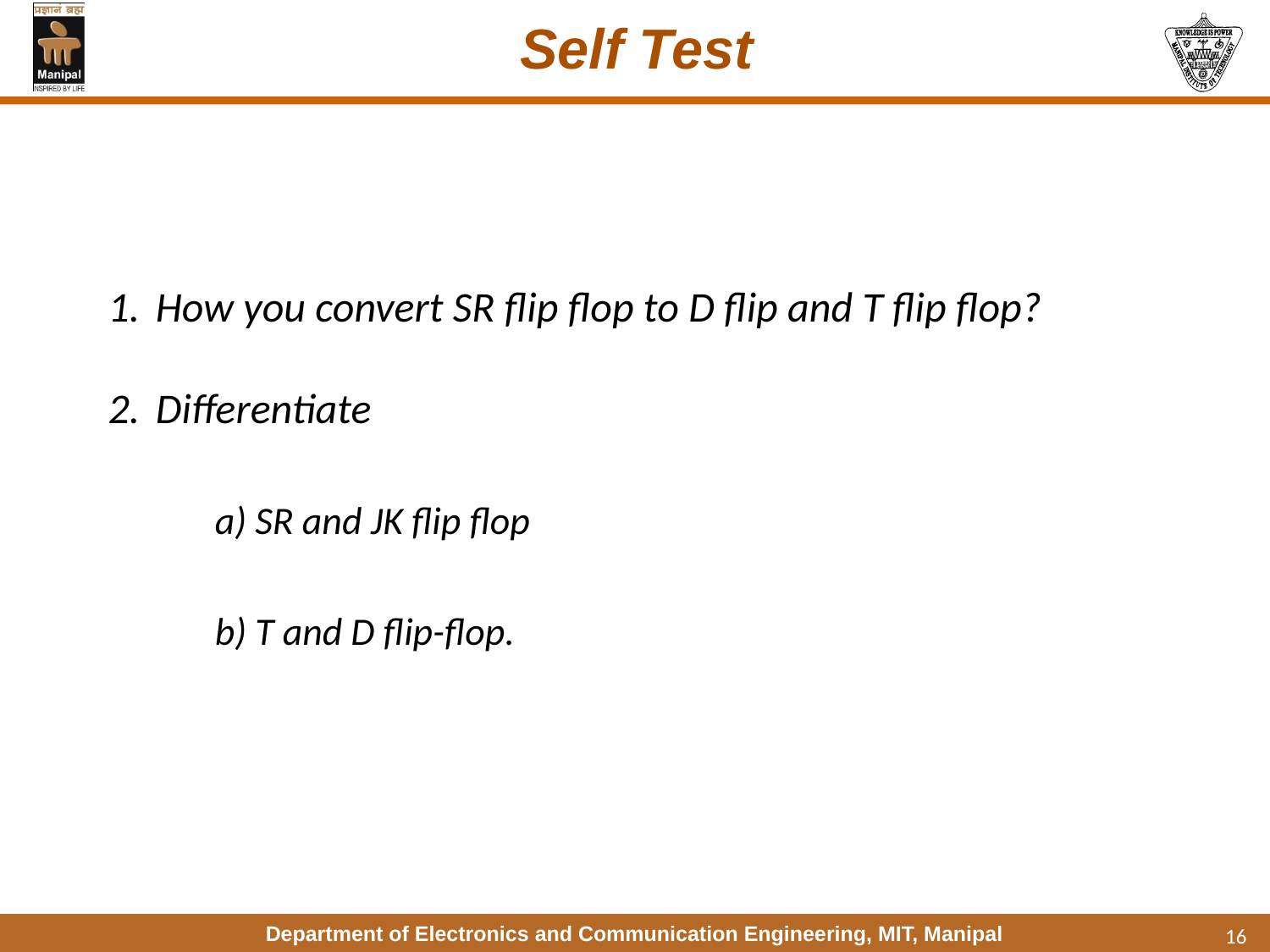

# Self Test
How you convert SR flip flop to D flip and T flip flop?
Differentiate
     a) SR and JK flip flop
     b) T and D flip-flop.

16